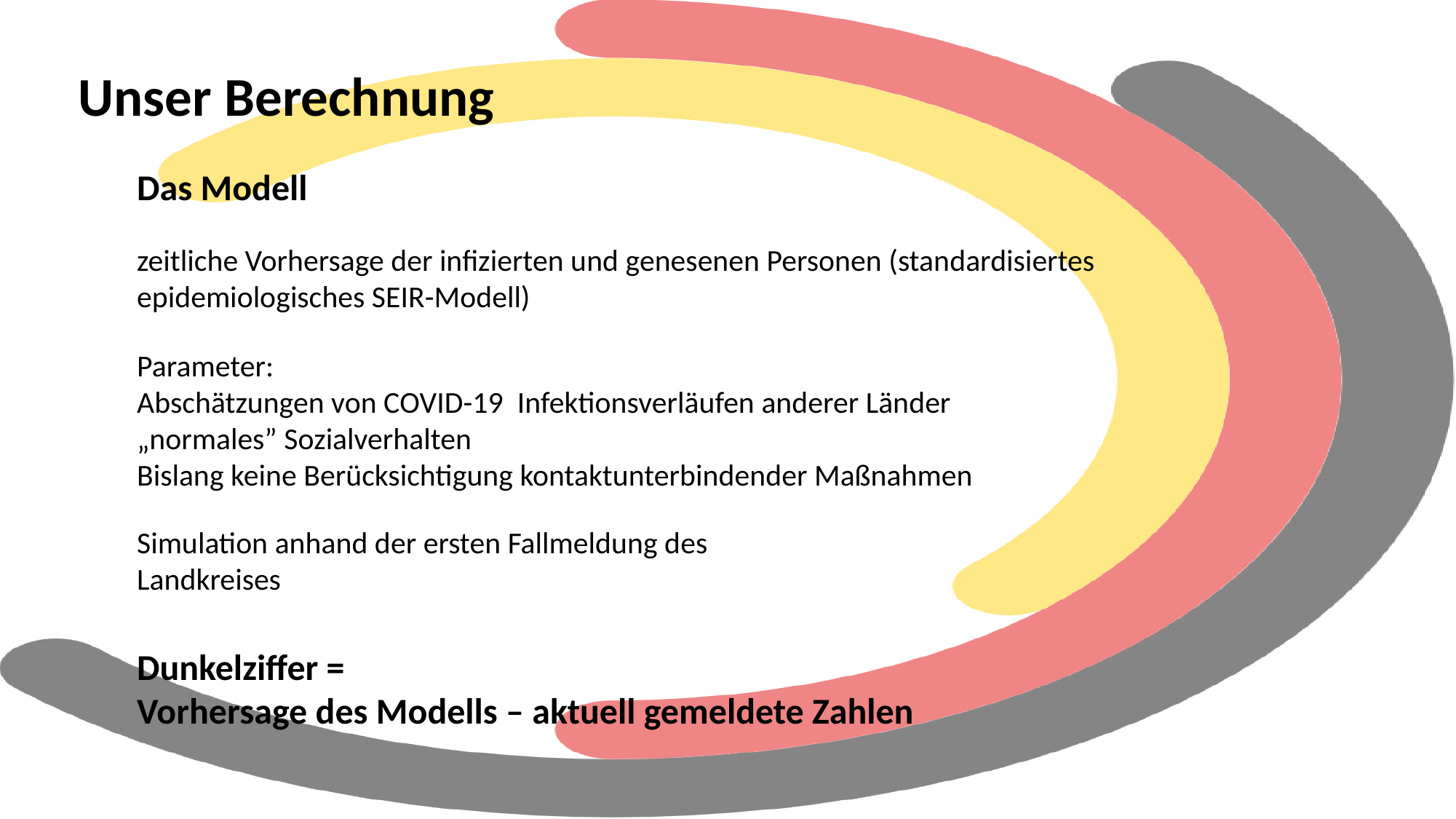

Unser Berechnung
Das Modell

zeitliche Vorhersage der infizierten und genesenen Personen (standardisiertes epidemiologisches SEIR-Modell)

Parameter:
Abschätzungen von COVID-19  Infektionsverläufen anderer Länder
„normales” Sozialverhalten
Bislang keine Berücksichtigung kontaktunterbindender Maßnahmen

Simulation anhand der ersten Fallmeldung des Landkreises
Dunkelziffer =
Vorhersage des Modells – aktuell gemeldete Zahlen